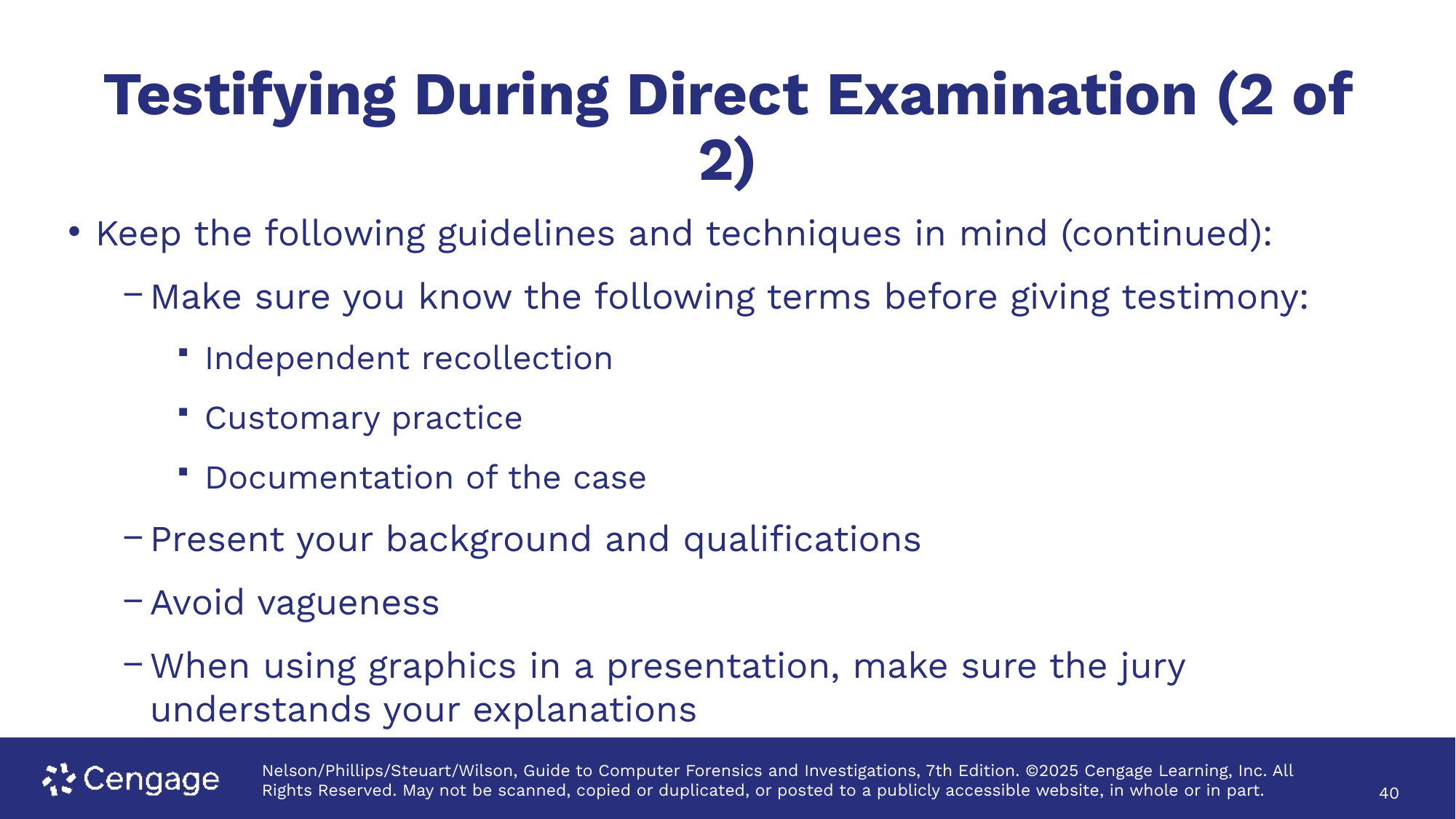

# Testifying During Direct Examination (2 of 2)
Keep the following guidelines and techniques in mind (continued):
Make sure you know the following terms before giving testimony:
Independent recollection
Customary practice
Documentation of the case
Present your background and qualifications
Avoid vagueness
When using graphics in a presentation, make sure the jury understands your explanations